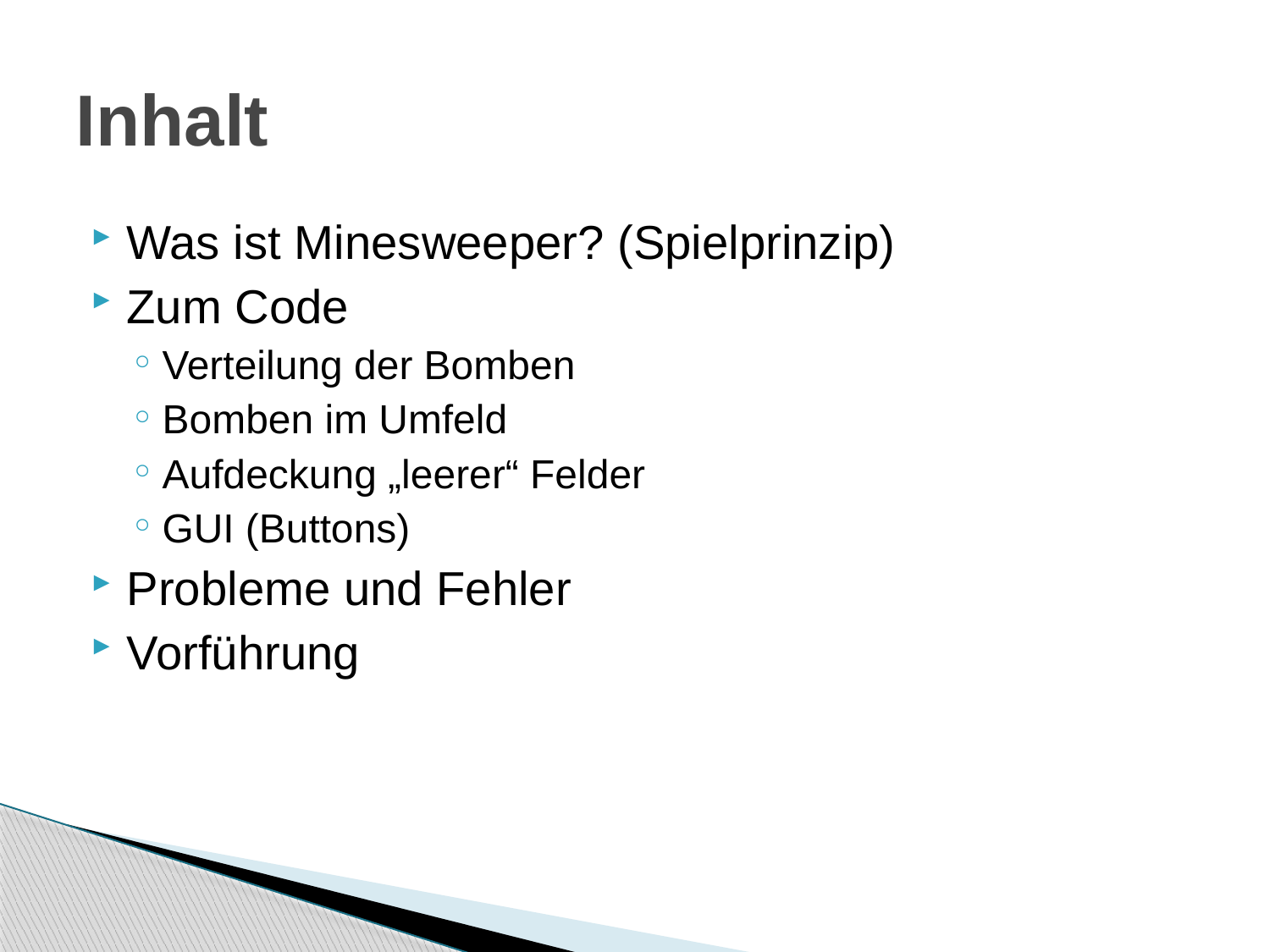

# Inhalt
Was ist Minesweeper? (Spielprinzip)
Zum Code
Verteilung der Bomben
Bomben im Umfeld
Aufdeckung „leerer“ Felder
GUI (Buttons)
Probleme und Fehler
Vorführung